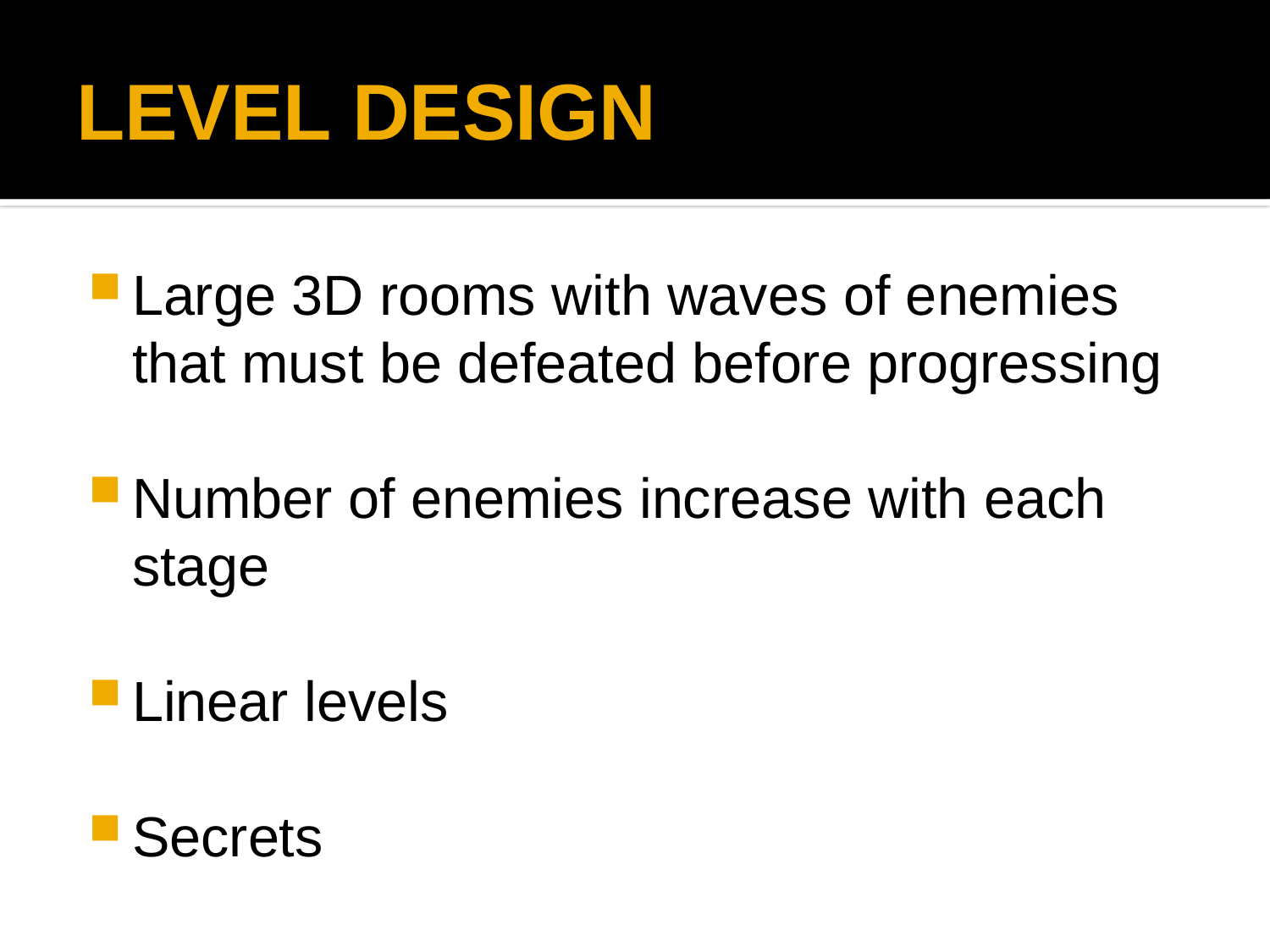

# LEVEL DESIGN
Large 3D rooms with waves of enemies that must be defeated before progressing

Number of enemies increase with each stage

Linear levels

Secrets